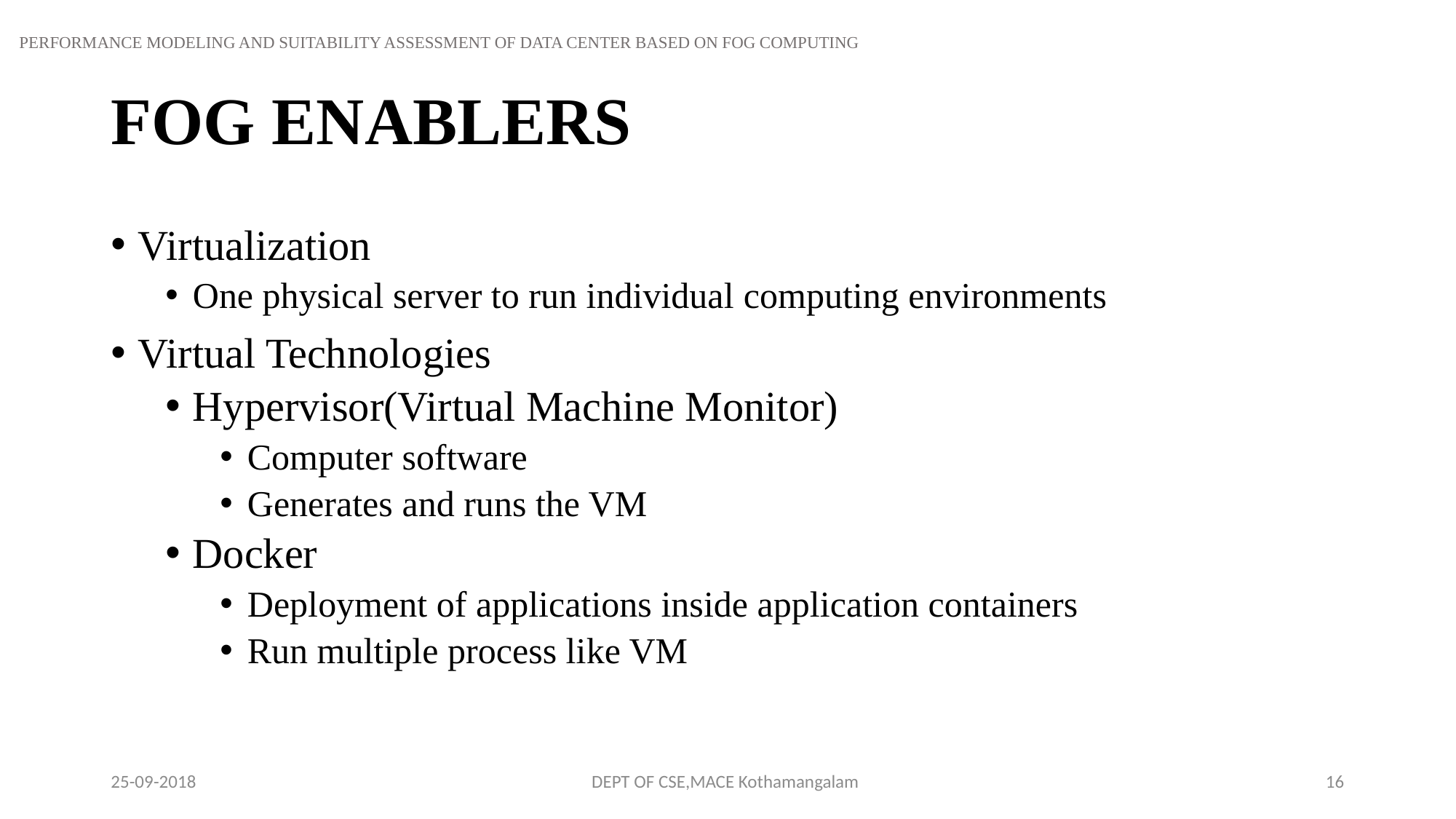

PERFORMANCE MODELING AND SUITABILITY ASSESSMENT OF DATA CENTER BASED ON FOG COMPUTING
# FOG ENABLERS
Virtualization
One physical server to run individual computing environments
Virtual Technologies
Hypervisor(Virtual Machine Monitor)
Computer software
Generates and runs the VM
Docker
Deployment of applications inside application containers
Run multiple process like VM
25-09-2018
DEPT OF CSE,MACE Kothamangalam
16